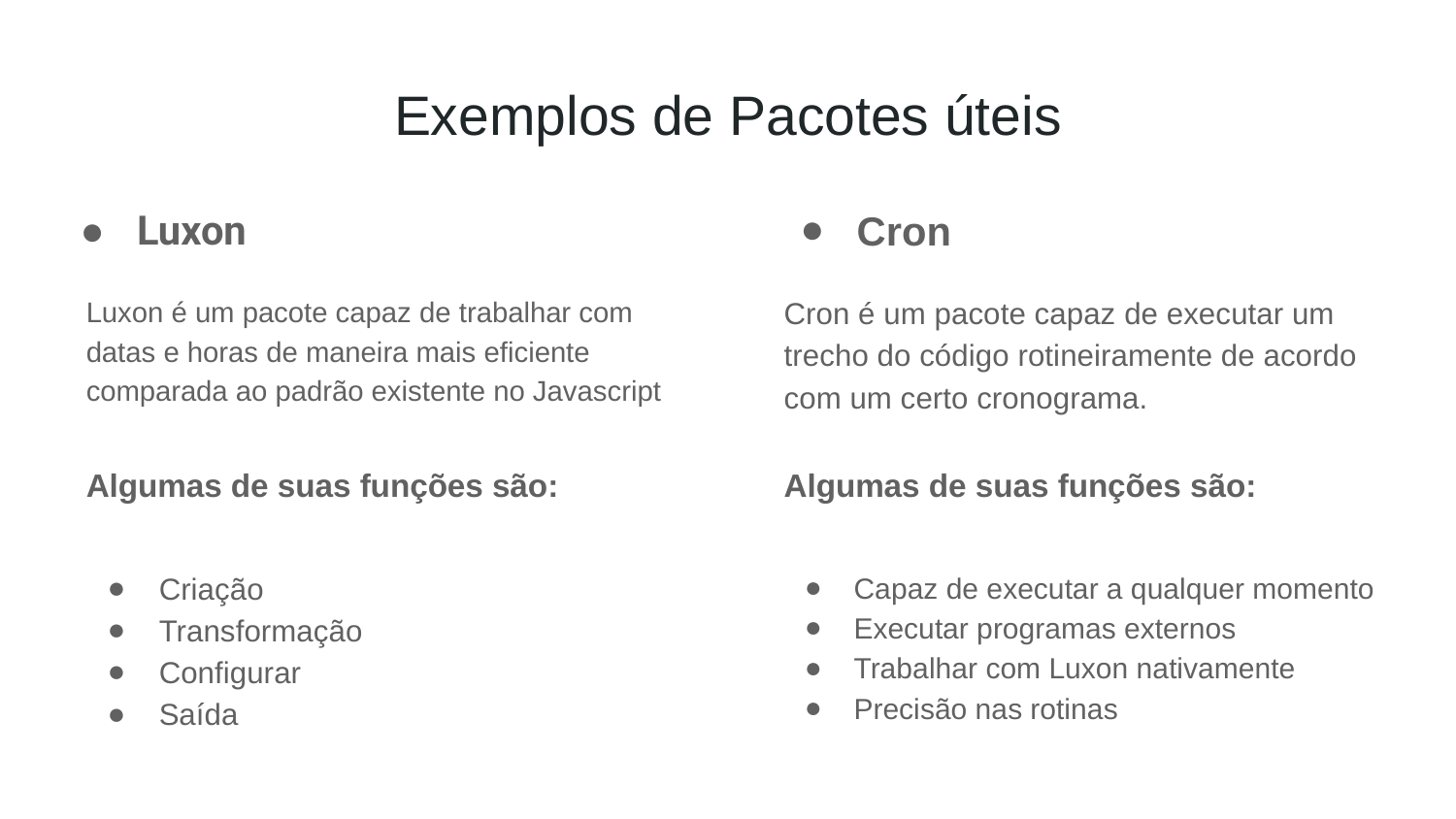

# Exemplos de Pacotes úteis
Luxon
Cron
Luxon é um pacote capaz de trabalhar com datas e horas de maneira mais eficiente comparada ao padrão existente no Javascript
Cron é um pacote capaz de executar um trecho do código rotineiramente de acordo com um certo cronograma.
Algumas de suas funções são:

Algumas de suas funções são:

Criação
Transformação
Configurar
Saída
Capaz de executar a qualquer momento
Executar programas externos
Trabalhar com Luxon nativamente
Precisão nas rotinas